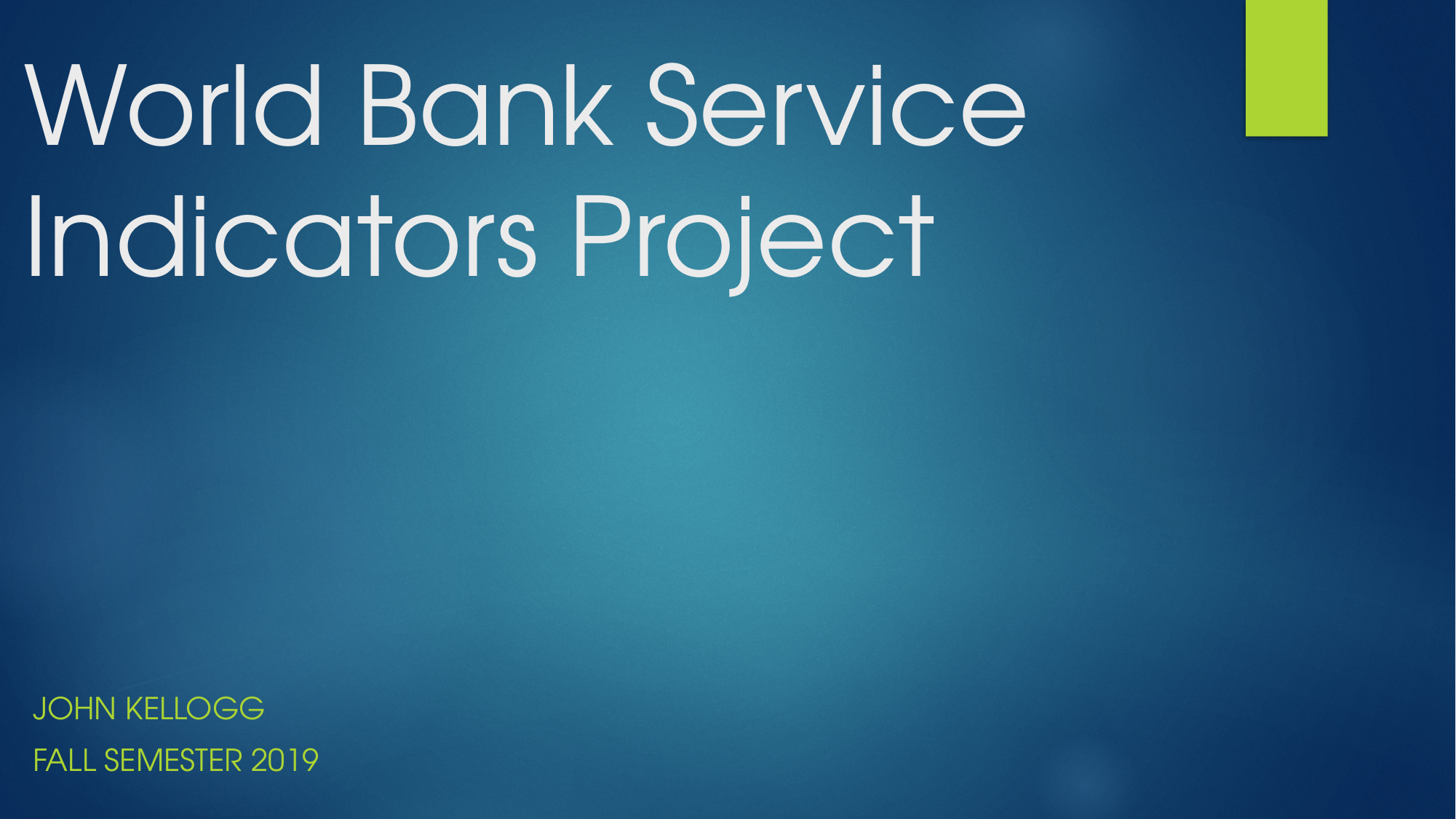

# World Bank Service Indicators Project
John Kellogg
Fall semester 2019